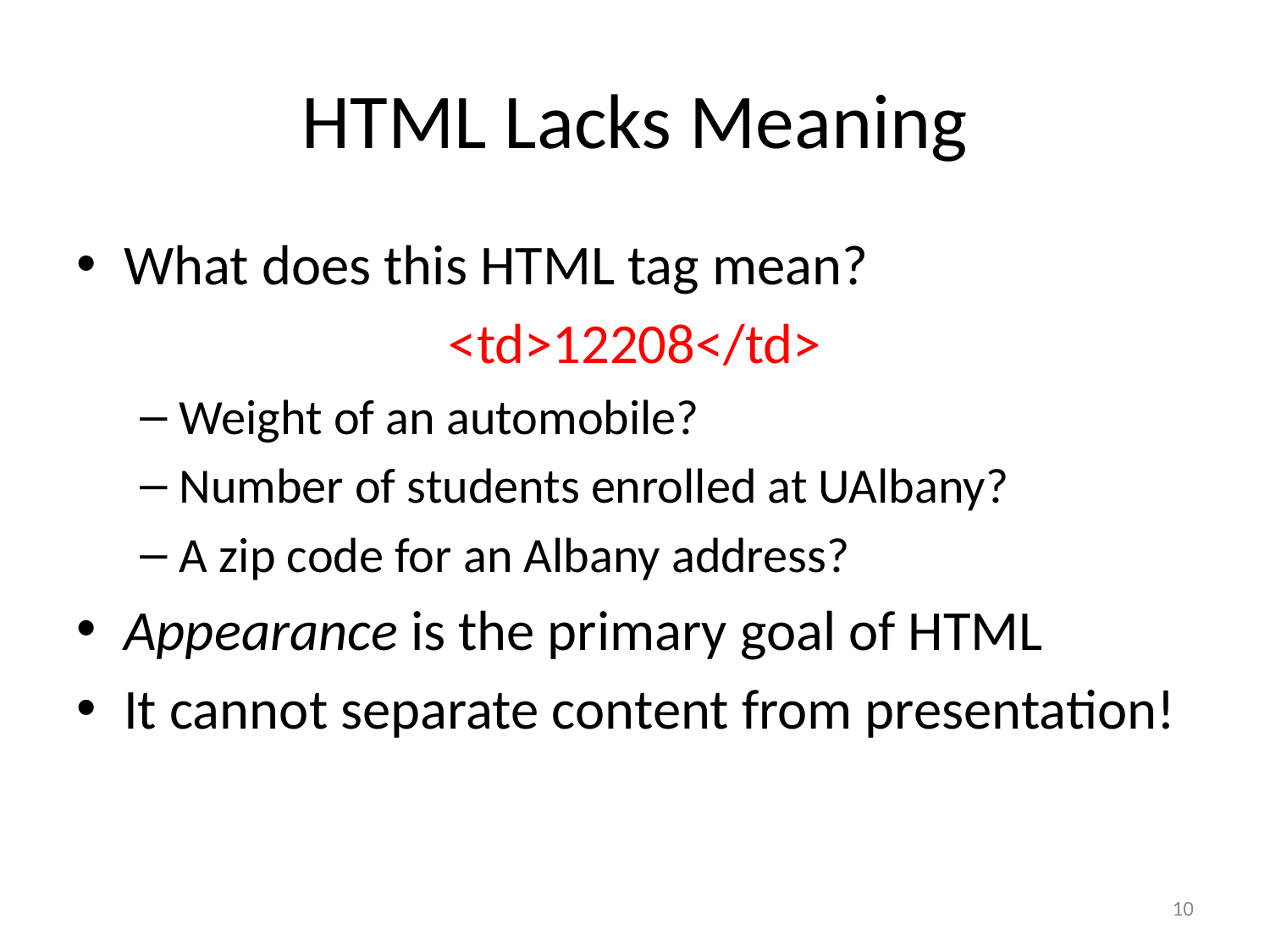

# HTML Lacks Meaning
What does this HTML tag mean?
<td>12208</td>
Weight of an automobile?
Number of students enrolled at UAlbany?
A zip code for an Albany address?
Appearance is the primary goal of HTML
It cannot separate content from presentation!

10